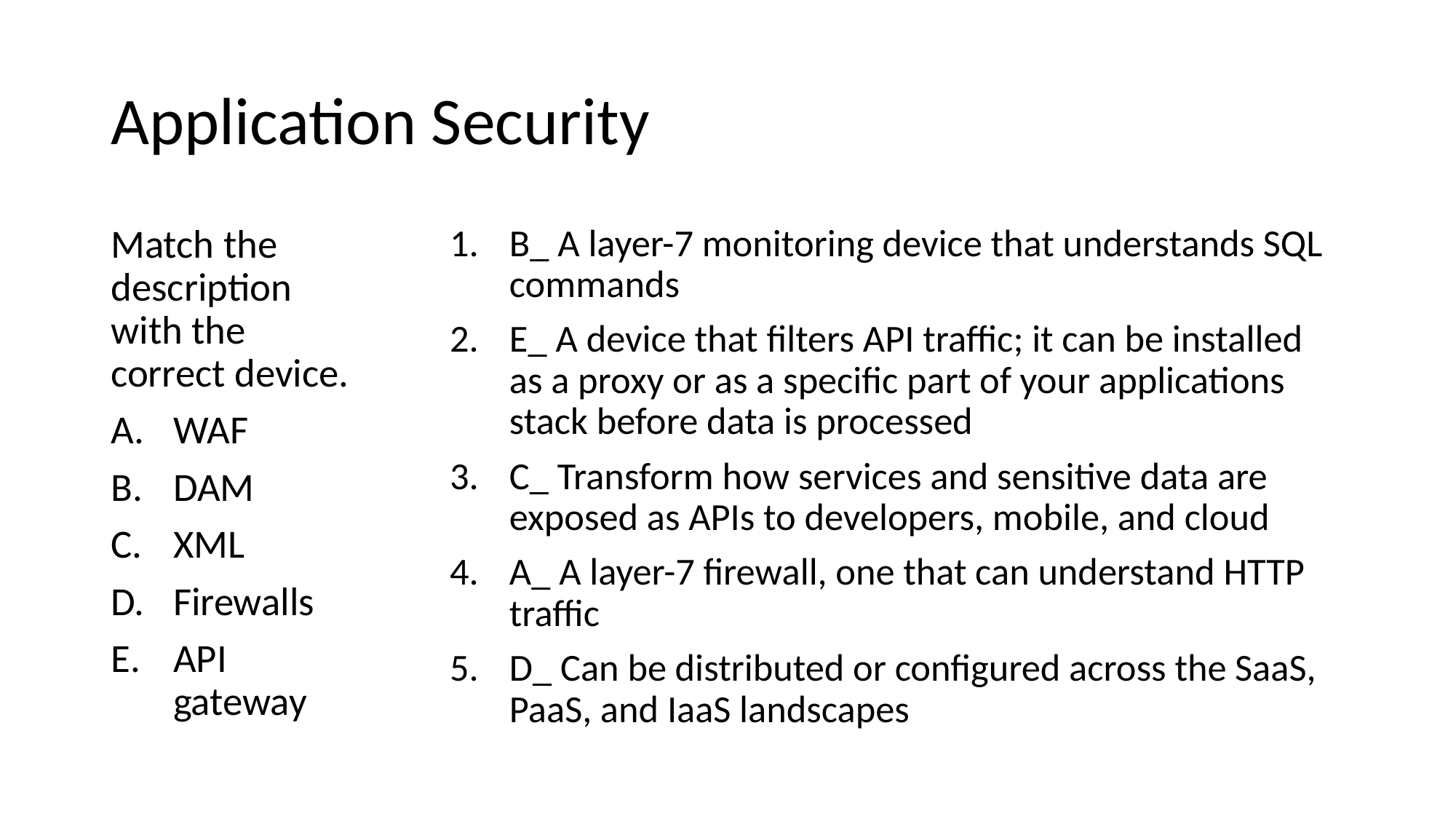

# Application Security
Match the description with the correct device.
WAF
DAM
XML
Firewalls
API gateway

B_ A layer-7 monitoring device that understands SQL commands
E_ A device that filters API traffic; it can be installed as a proxy or as a specific part of your applications stack before data is processed
C_ Transform how services and sensitive data are exposed as APIs to developers, mobile, and cloud
A_ A layer-7 firewall, one that can understand HTTP traffic
D_ Can be distributed or configured across the SaaS, PaaS, and IaaS landscapes